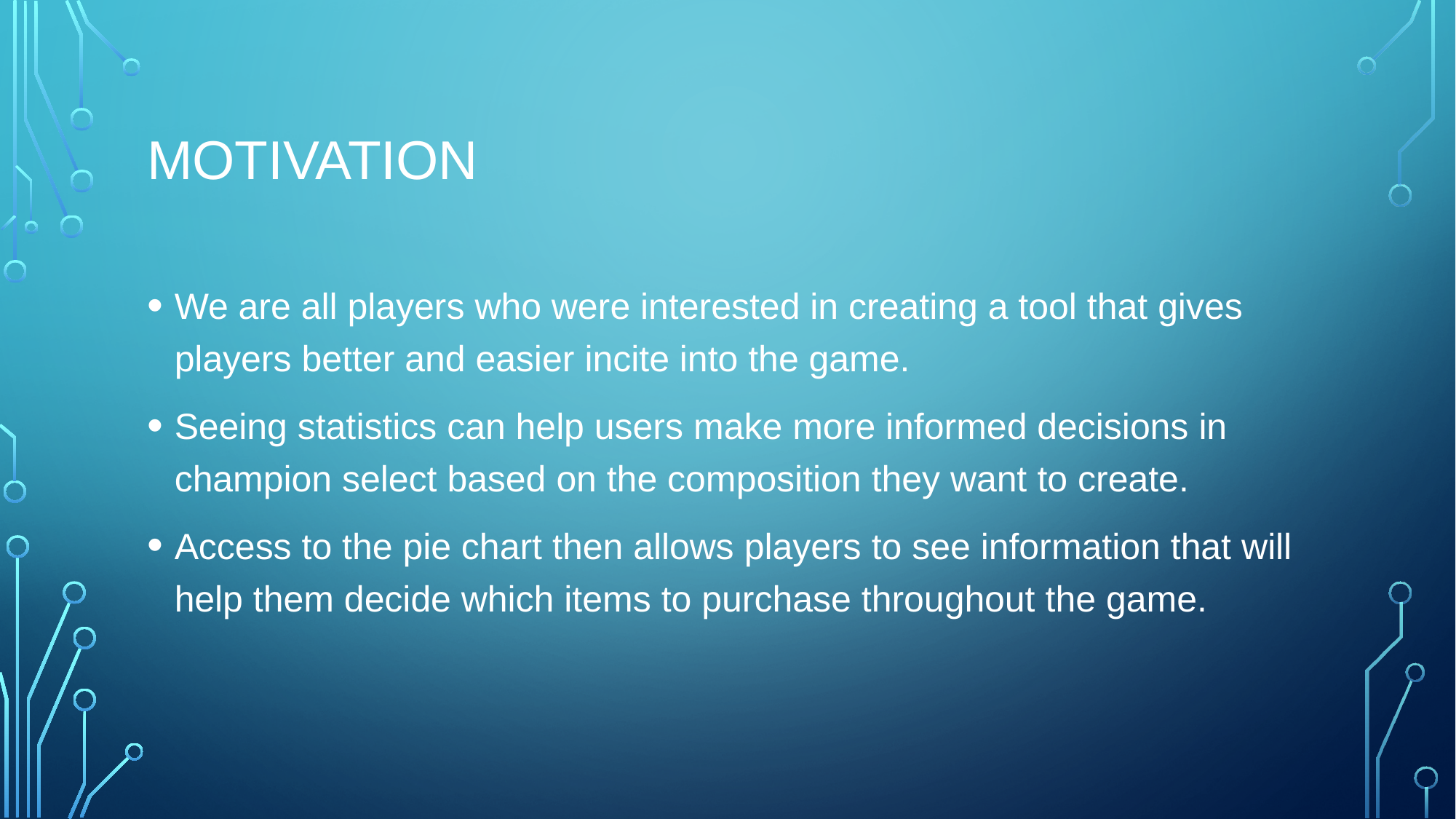

# Motivation
We are all players who were interested in creating a tool that gives players better and easier incite into the game.
Seeing statistics can help users make more informed decisions in champion select based on the composition they want to create.
Access to the pie chart then allows players to see information that will help them decide which items to purchase throughout the game.